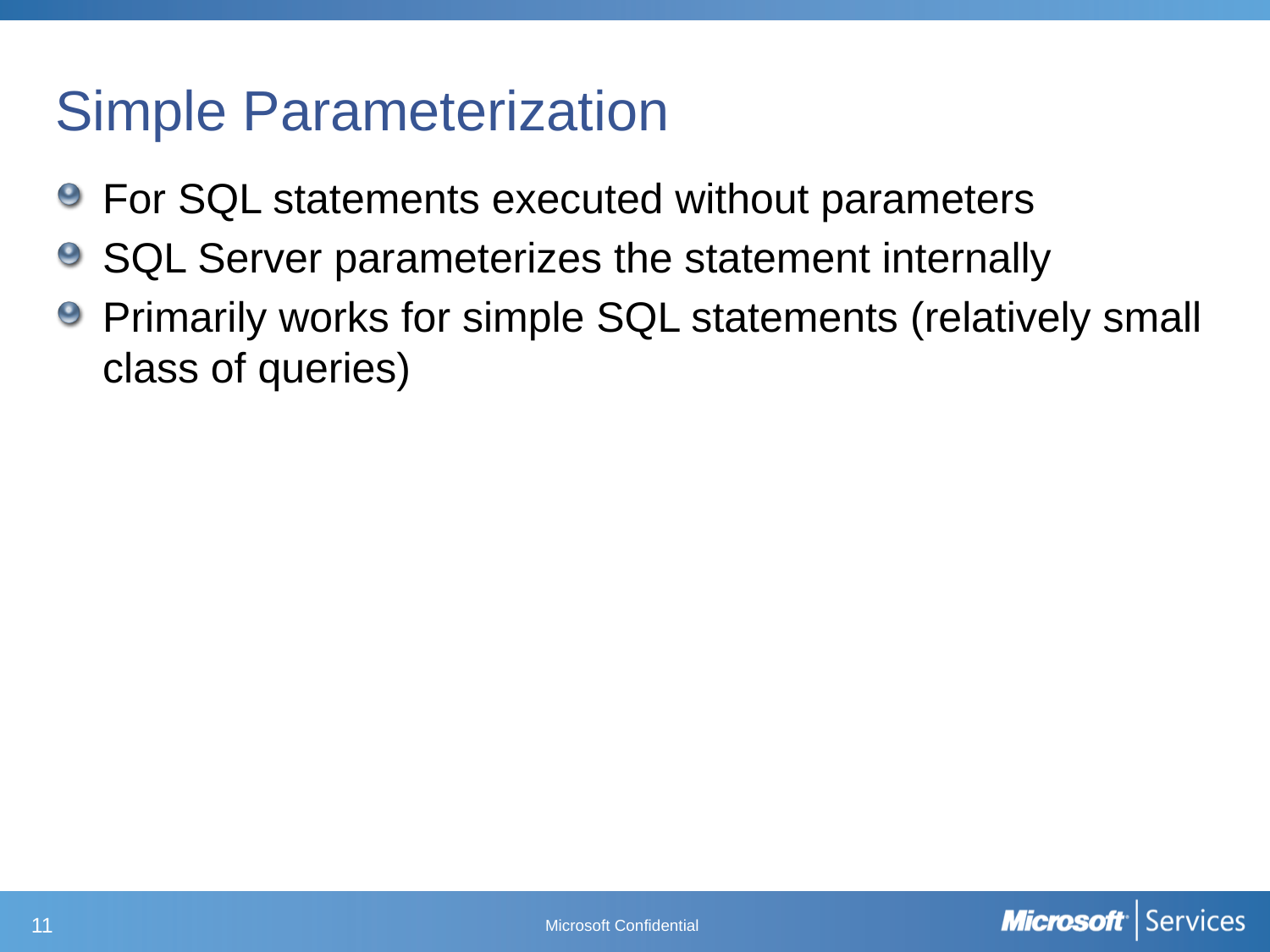

# Simple Parameterization
For SQL statements executed without parameters
SQL Server parameterizes the statement internally
Primarily works for simple SQL statements (relatively small class of queries)

Microsoft Confidential
11